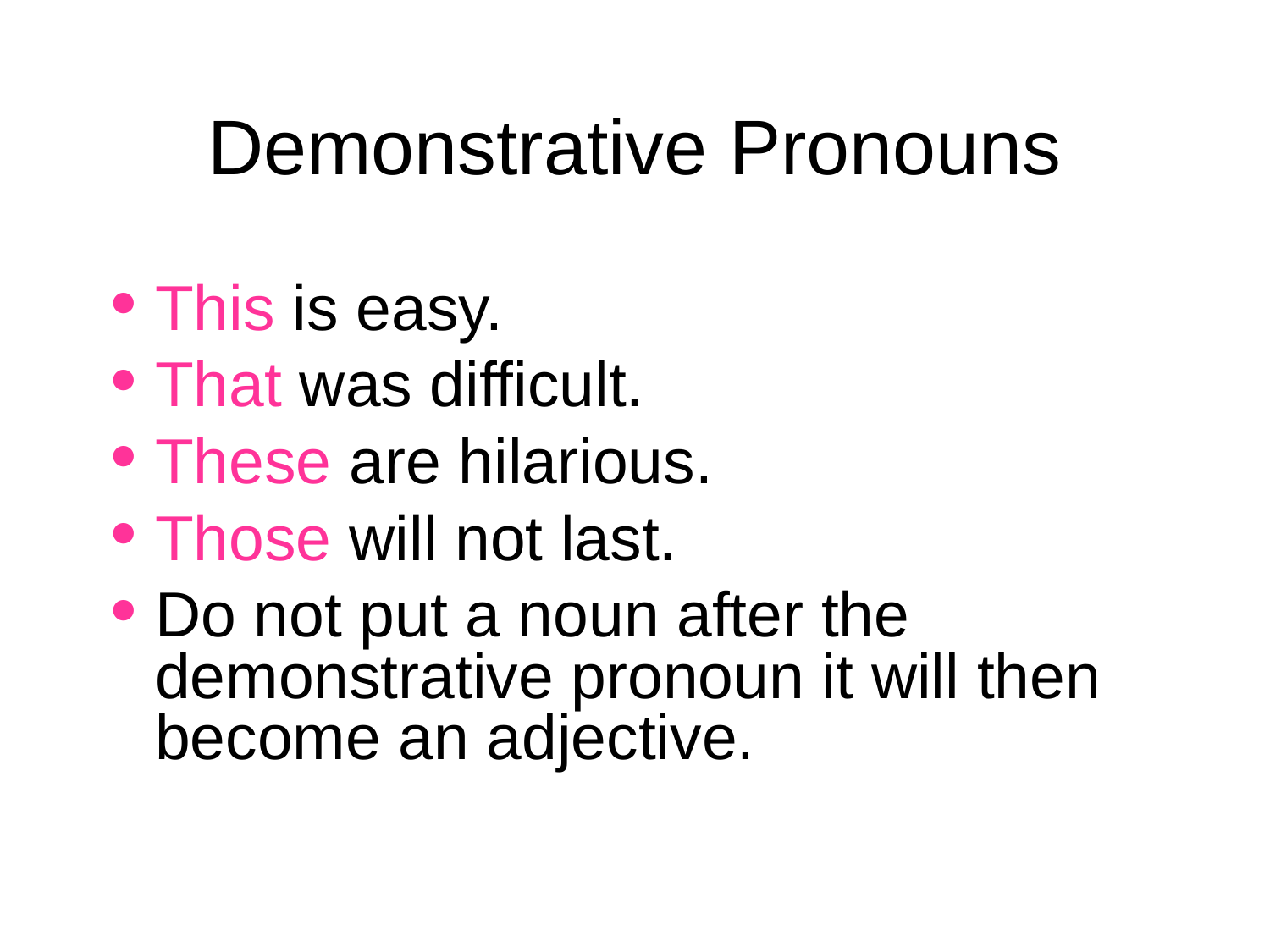

Demonstrative Pronouns
This is easy.
That was difficult.
These are hilarious.
Those will not last.
Do not put a noun after the demonstrative pronoun it will then become an adjective.